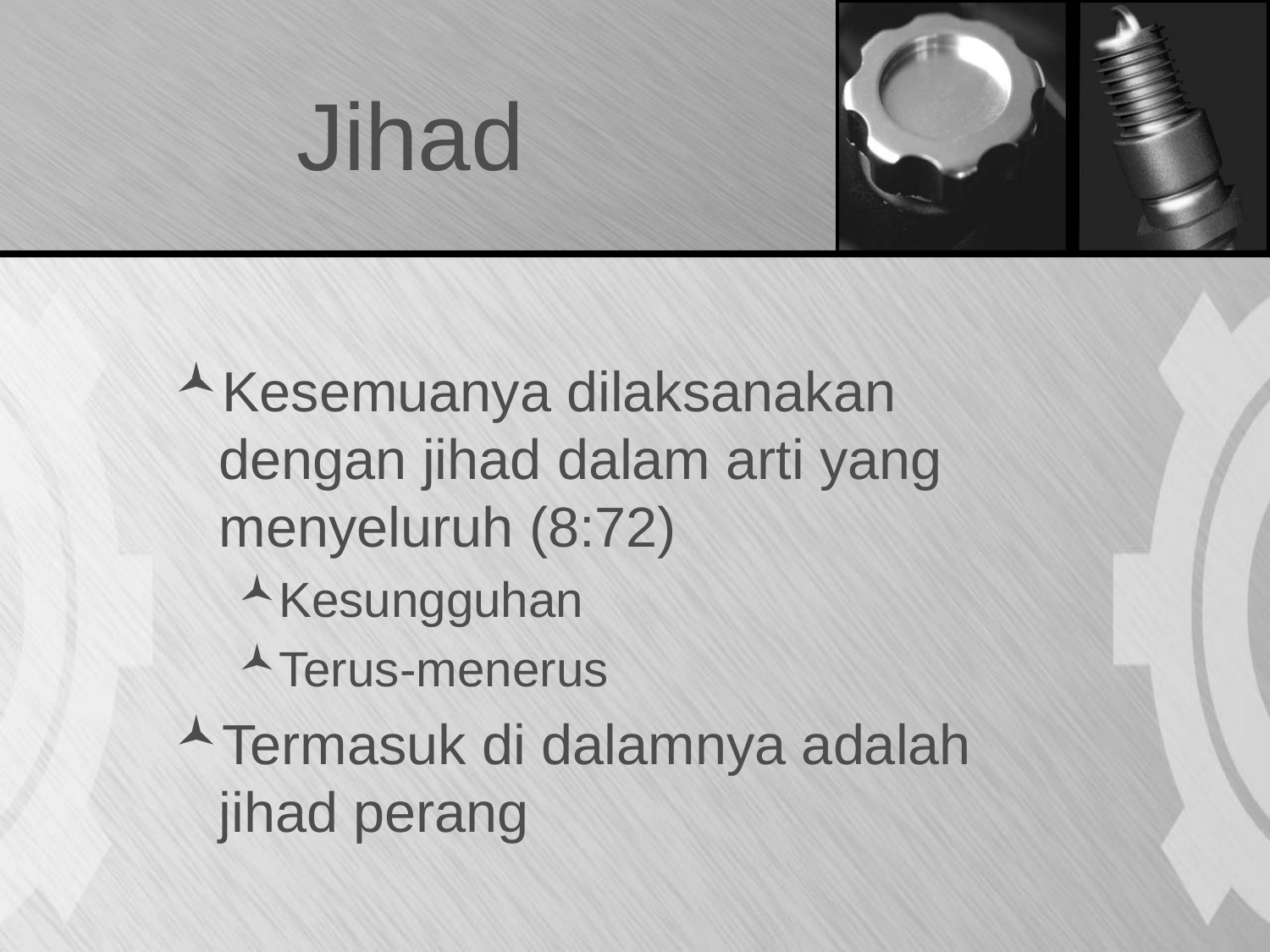

# Jihad
Kesemuanya dilaksanakan dengan jihad dalam arti yang menyeluruh (8:72)
Kesungguhan
Terus-menerus
Termasuk di dalamnya adalah jihad perang